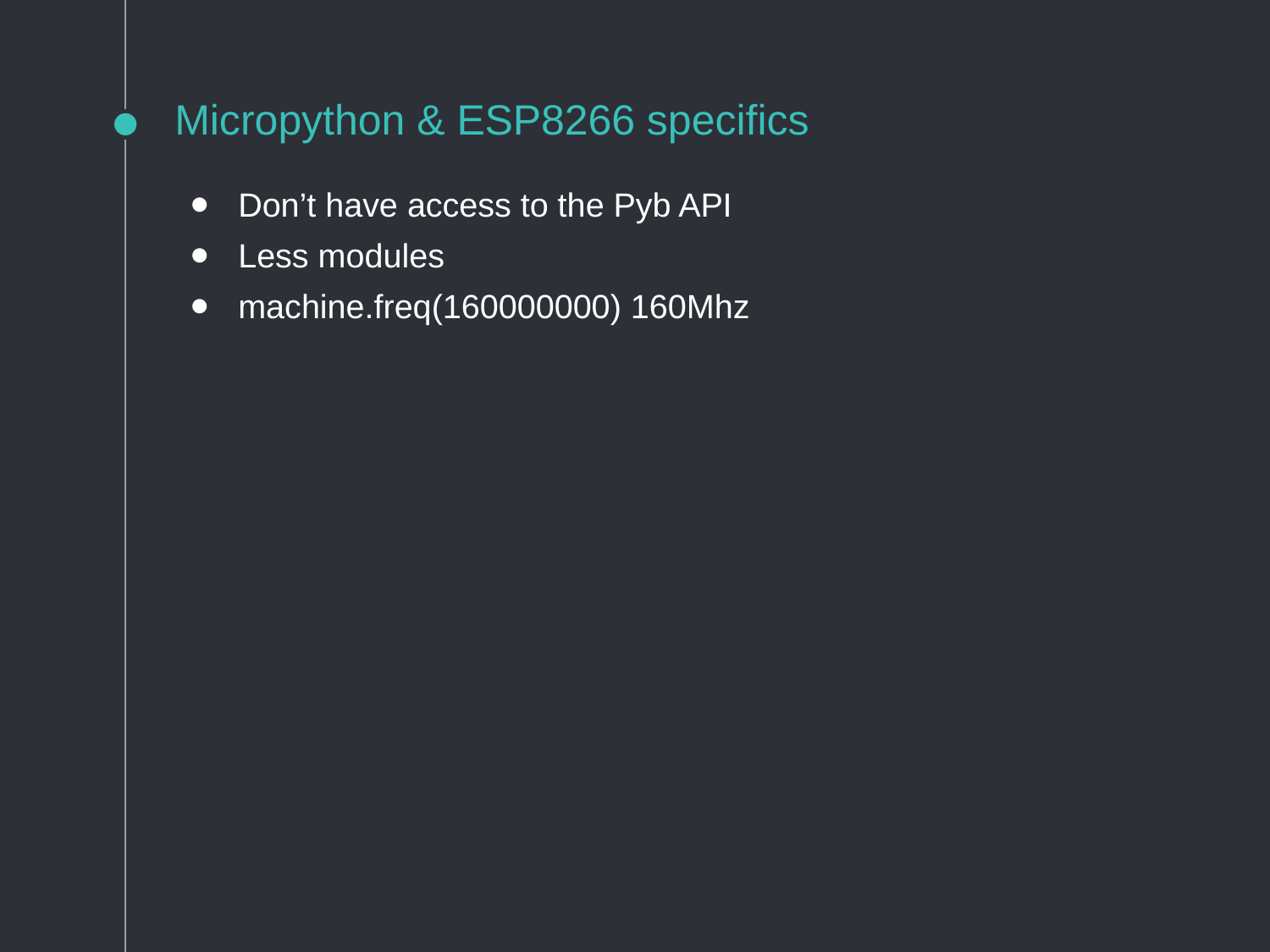

# Micropython & ESP8266 specifics
Don’t have access to the Pyb API
Less modules
machine.freq(160000000) 160Mhz